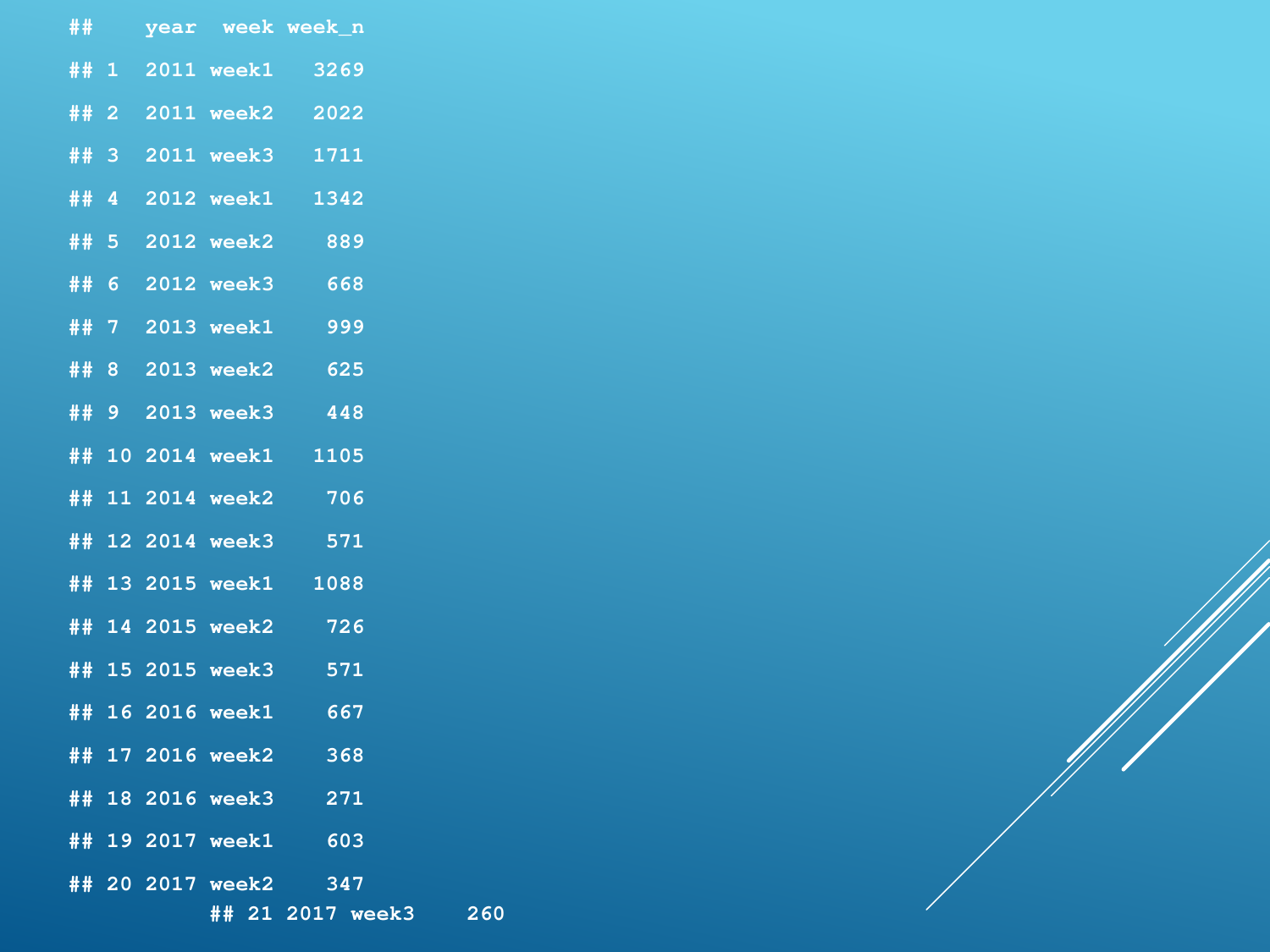

##    year  week week_n
## 1  2011 week1   3269
## 2  2011 week2   2022
## 3  2011 week3   1711
## 4  2012 week1   1342
## 5  2012 week2    889
## 6  2012 week3    668
## 7  2013 week1    999
## 8  2013 week2    625
## 9  2013 week3    448
## 10 2014 week1   1105
## 11 2014 week2    706
## 12 2014 week3    571
## 13 2015 week1   1088
## 14 2015 week2    726
## 15 2015 week3    571
## 16 2016 week1    667
## 17 2016 week2    368
## 18 2016 week3    271
## 19 2017 week1    603
## 20 2017 week2    347
## 21 2017 week3    260